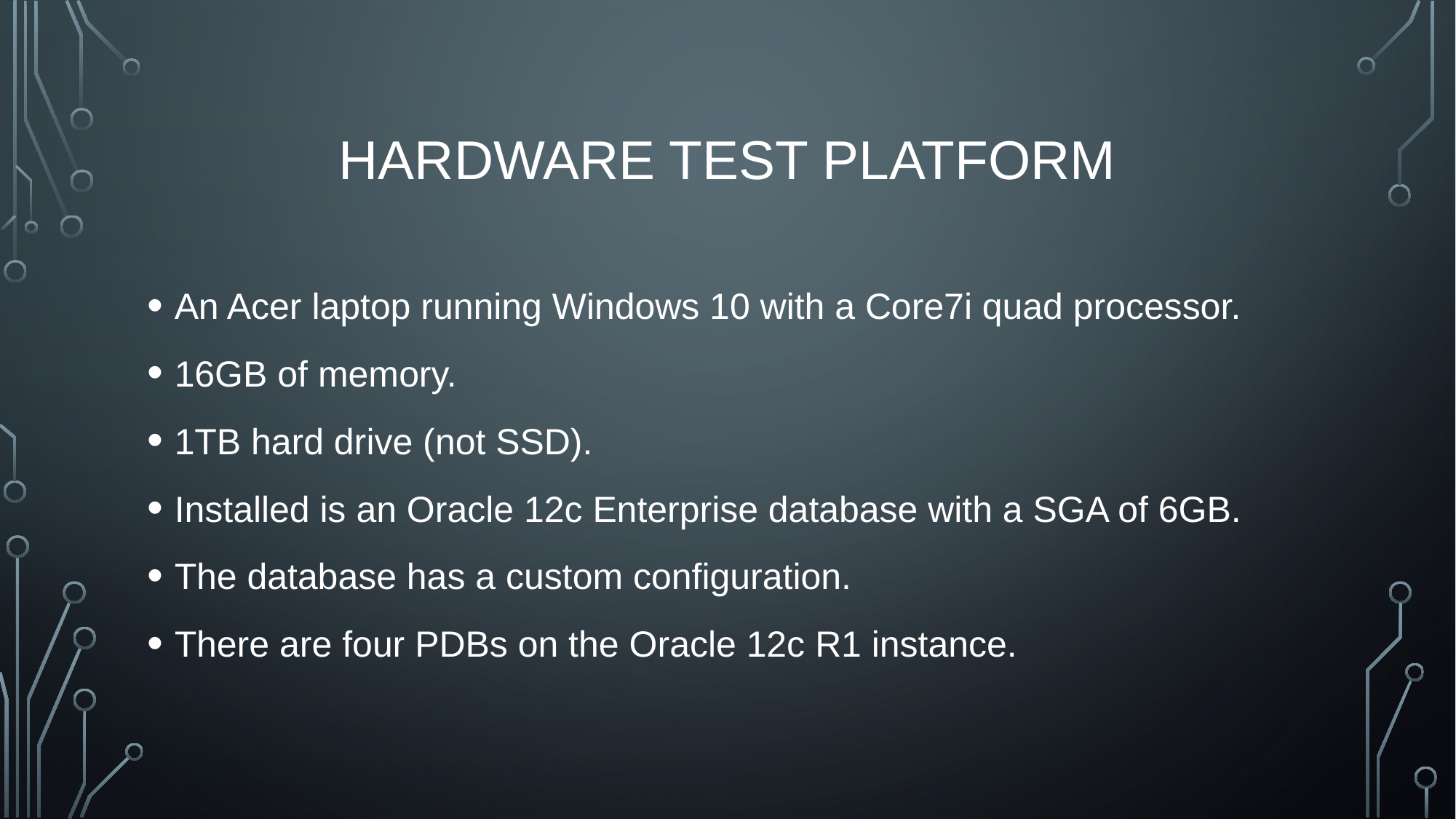

# hardware test platform
An Acer laptop running Windows 10 with a Core7i quad processor.
16GB of memory.
1TB hard drive (not SSD).
Installed is an Oracle 12c Enterprise database with a SGA of 6GB.
The database has a custom configuration.
There are four PDBs on the Oracle 12c R1 instance.